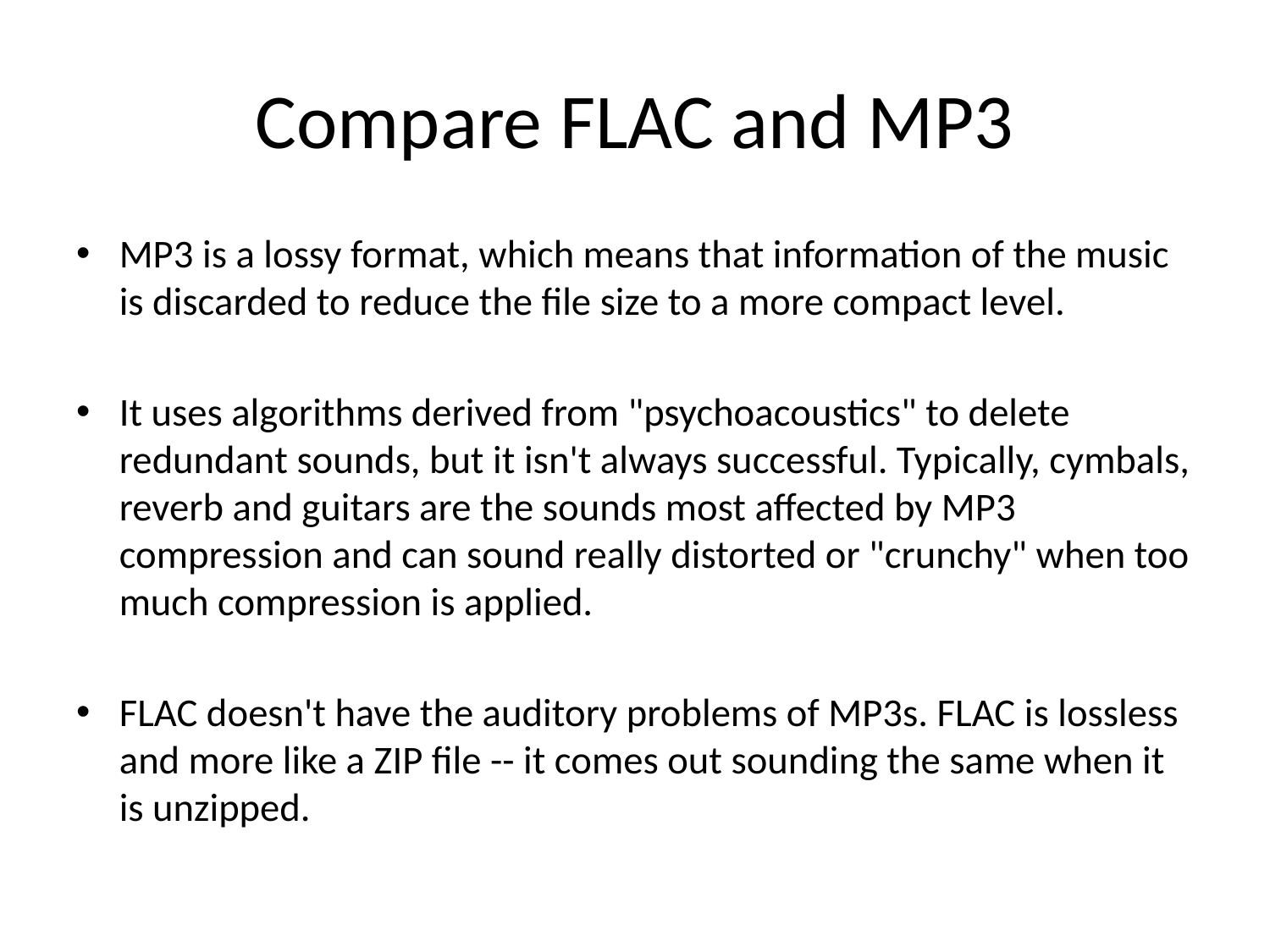

# Compare FLAC and MP3
MP3 is a lossy format, which means that information of the music is discarded to reduce the file size to a more compact level.

It uses algorithms derived from "psychoacoustics" to delete redundant sounds, but it isn't always successful. Typically, cymbals, reverb and guitars are the sounds most affected by MP3 compression and can sound really distorted or "crunchy" when too much compression is applied.

FLAC doesn't have the auditory problems of MP3s. FLAC is lossless and more like a ZIP file -- it comes out sounding the same when it is unzipped.